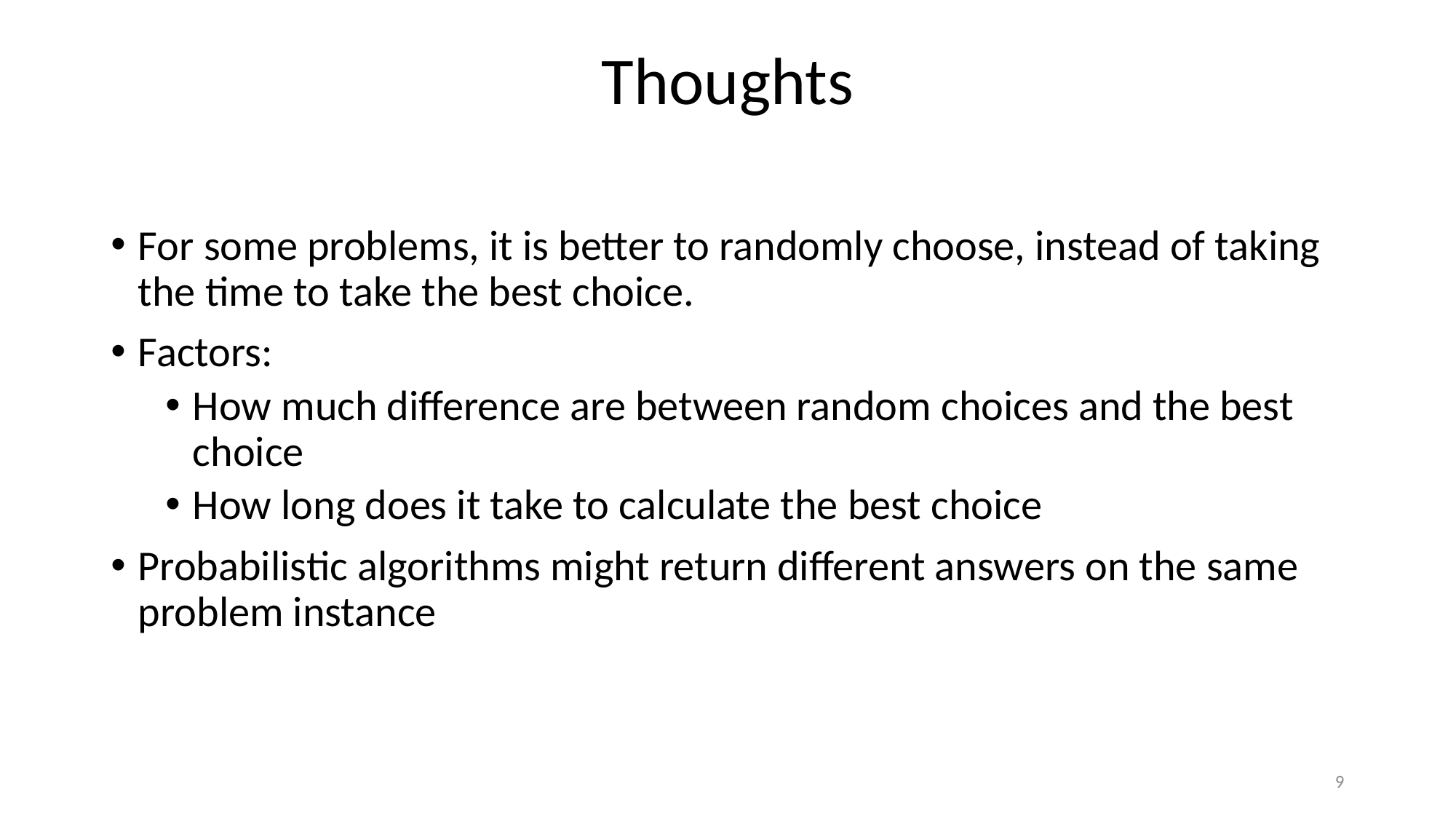

# Thoughts
For some problems, it is better to randomly choose, instead of taking the time to take the best choice.
Factors:
How much difference are between random choices and the best choice
How long does it take to calculate the best choice
Probabilistic algorithms might return different answers on the same problem instance

9